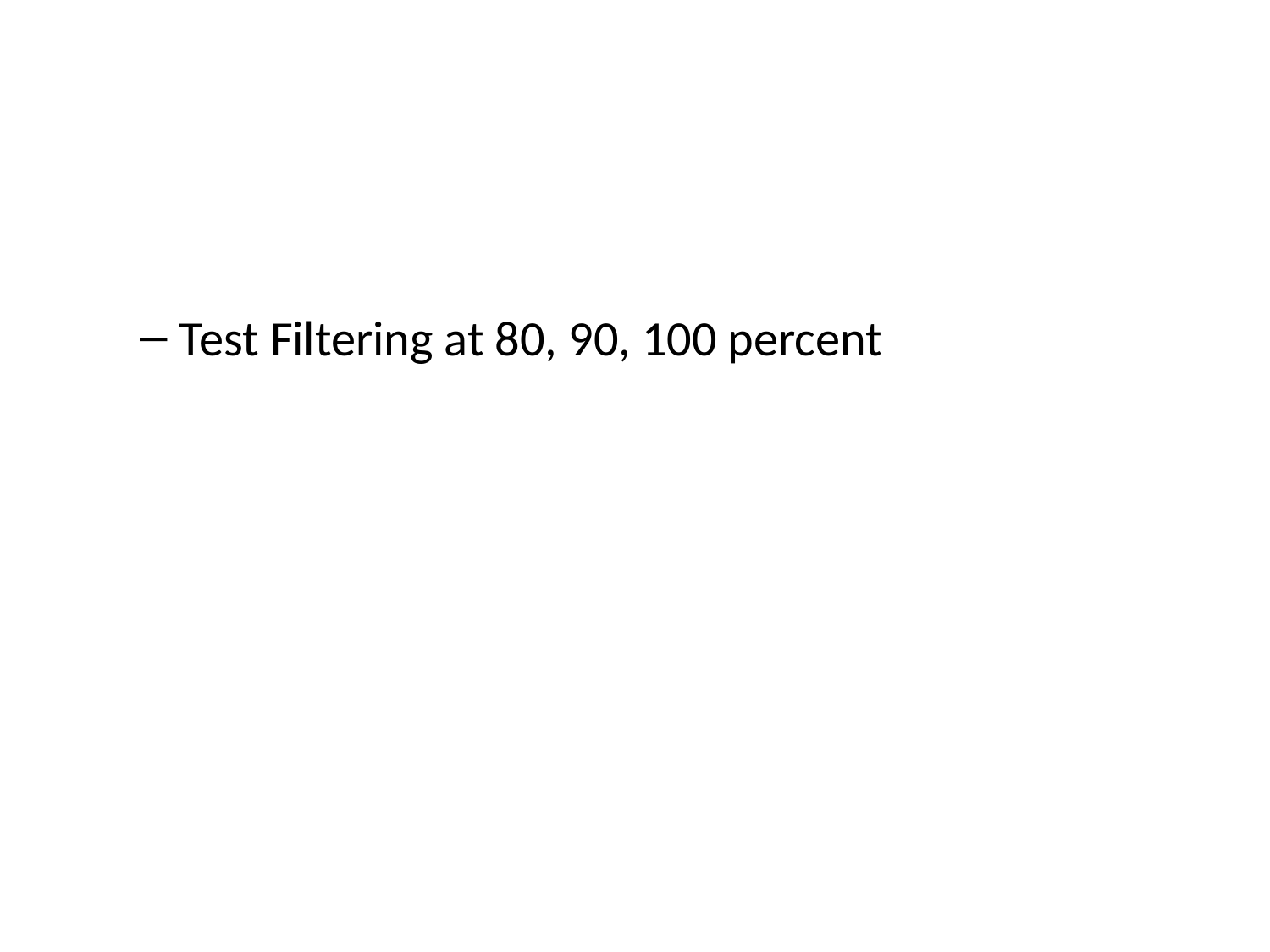

Test Filtering at 80, 90, 100 percent